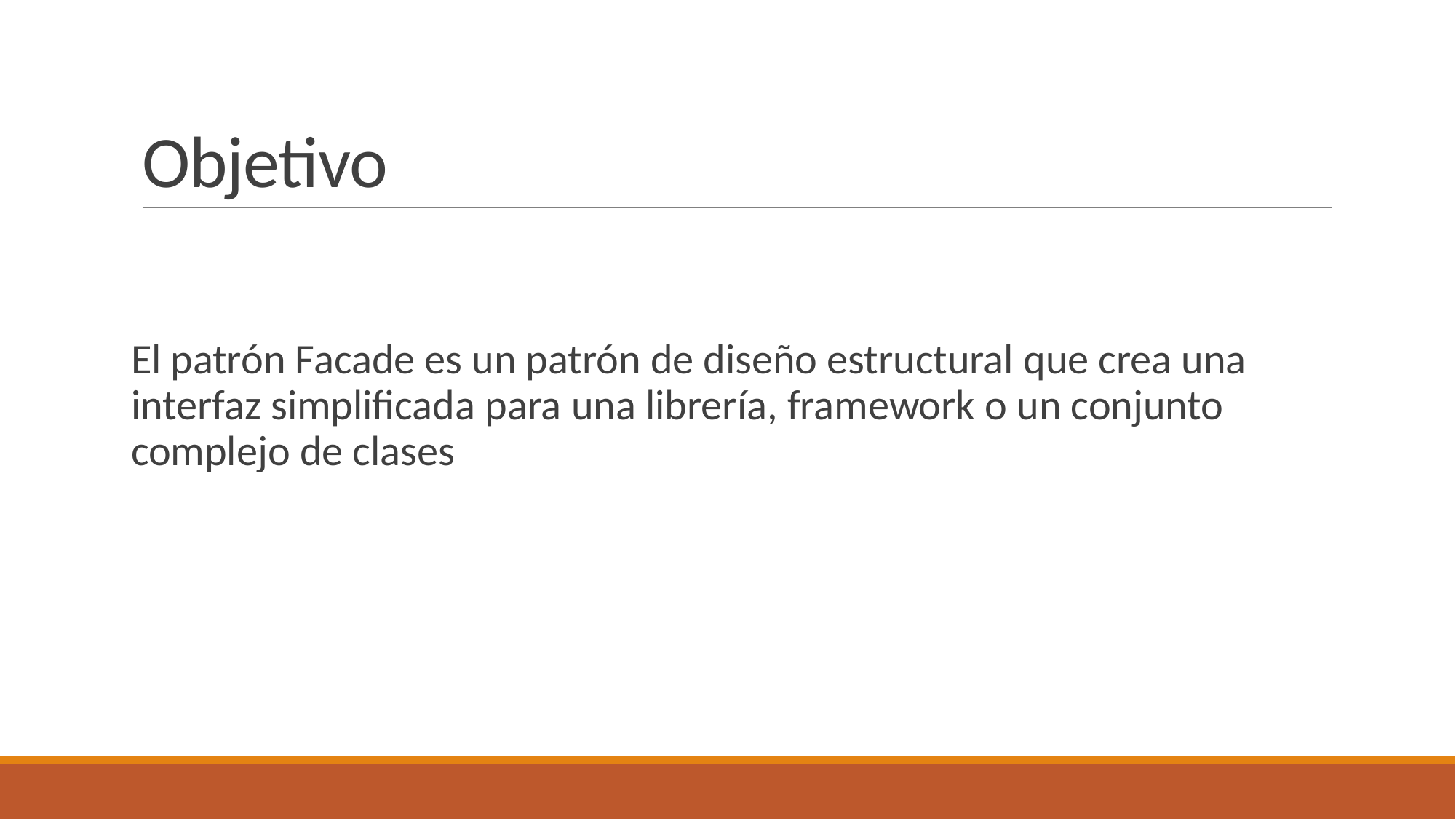

# Objetivo

El patrón Facade es un patrón de diseño estructural que crea una interfaz simplificada para una librería, framework o un conjunto complejo de clases